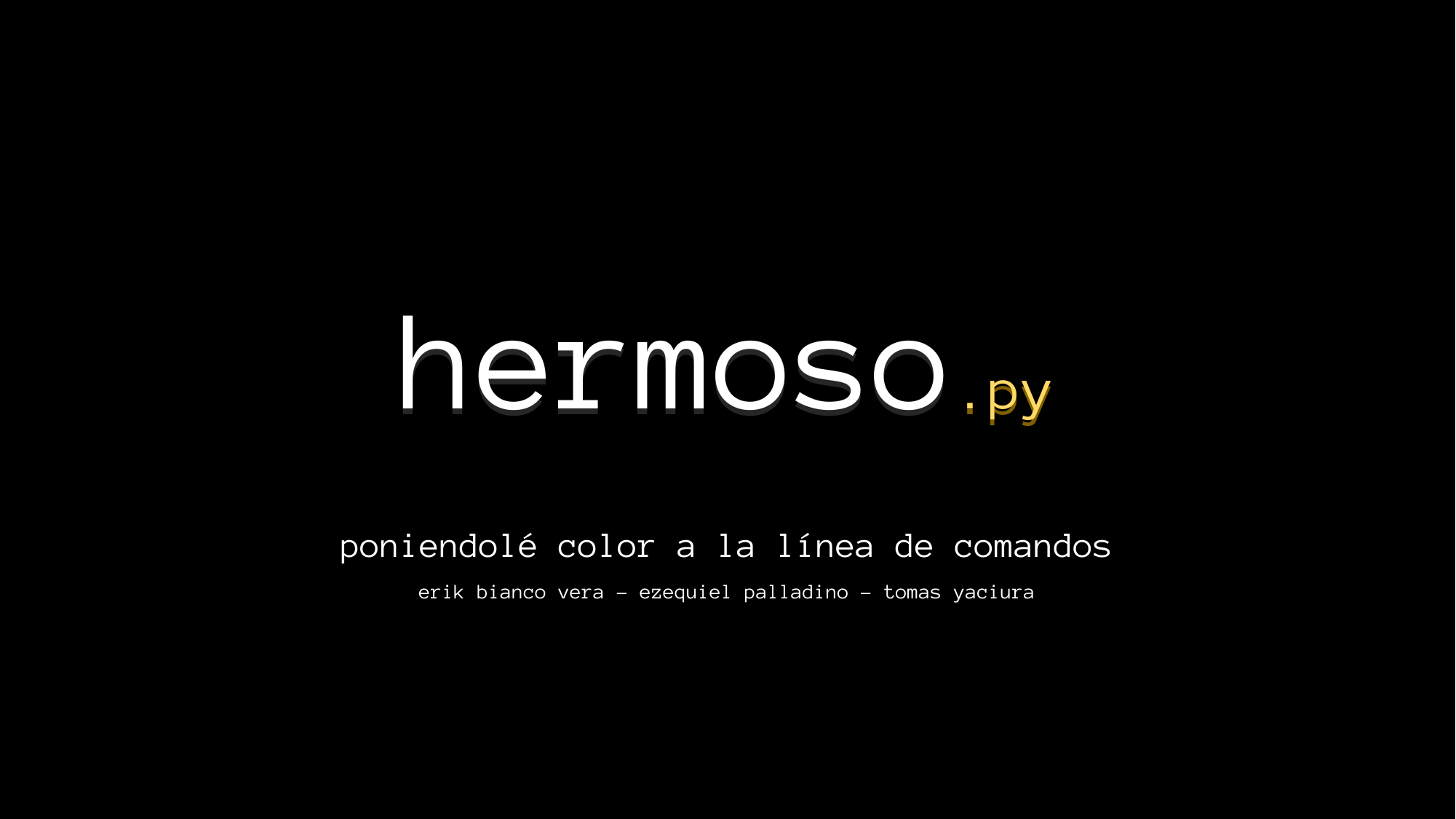

# hermoso.py
hermoso.py
poniendolé color a la línea de comandos
erik bianco vera - ezequiel palladino - tomas yaciura